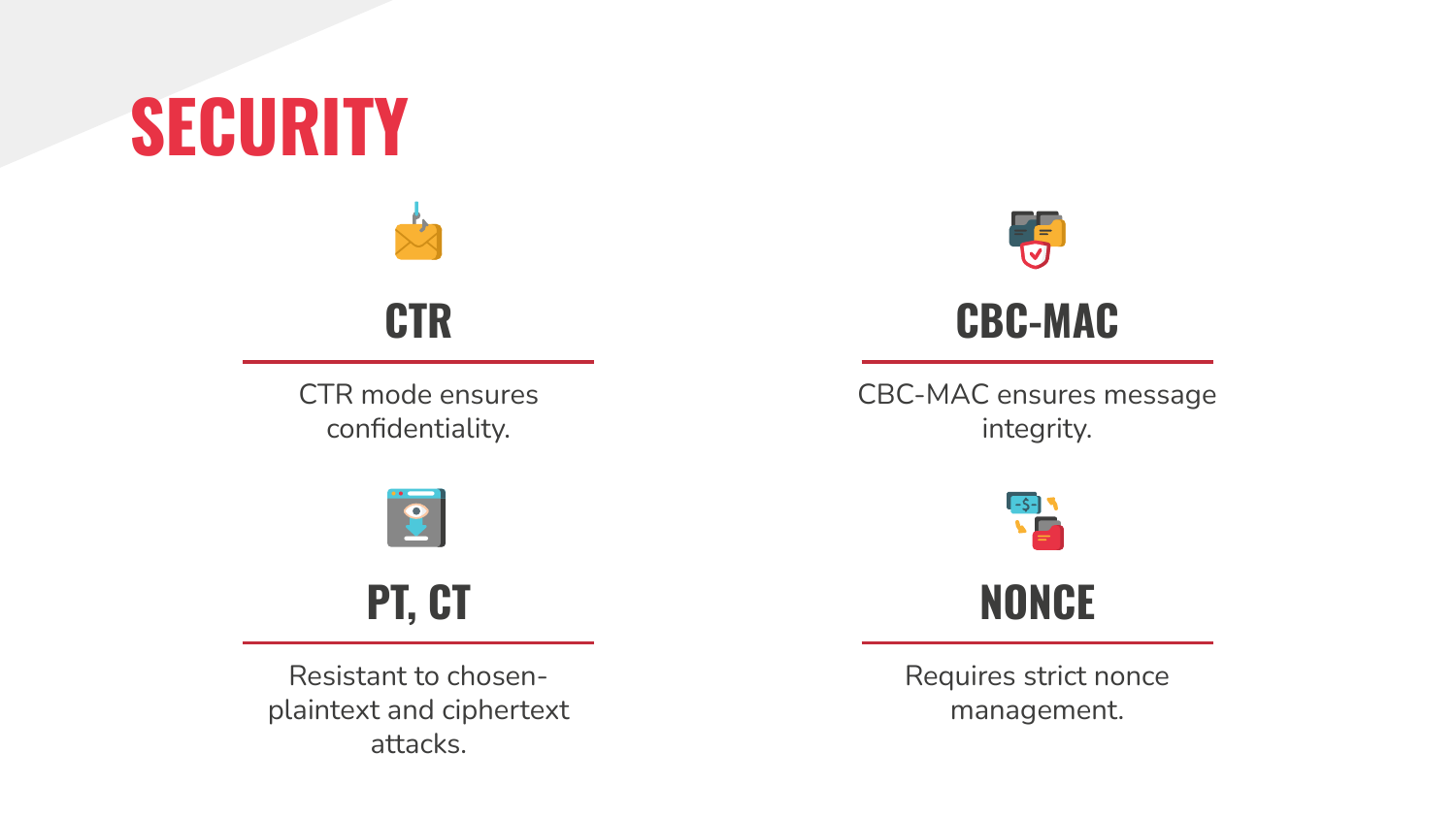

# SECURITY

CTR
CBC-MAC
CTR mode ensures confidentiality.
CBC-MAC ensures message integrity.

PT, CT
NONCE
Resistant to chosen-plaintext and ciphertext attacks.
Requires strict nonce management.